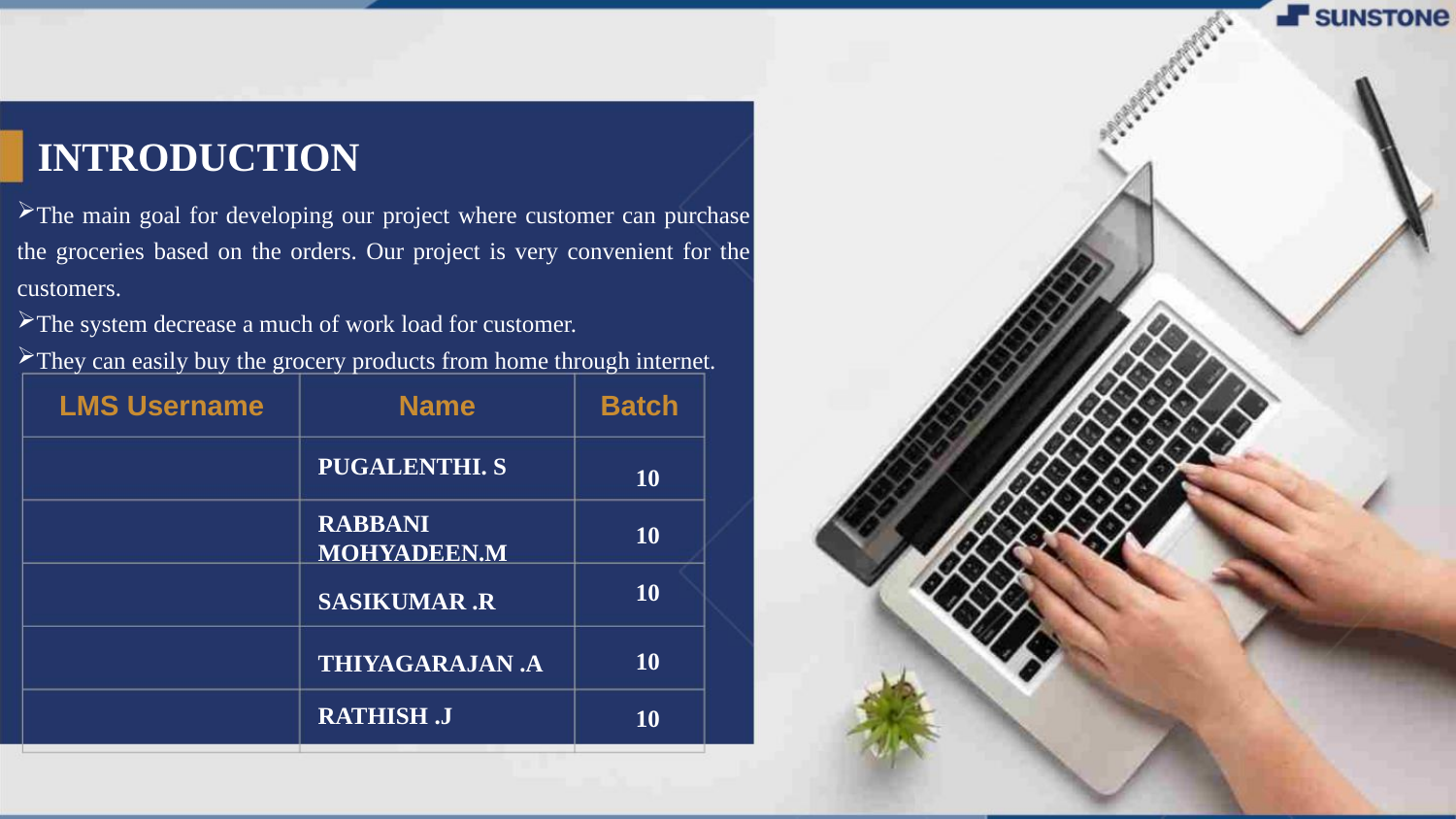

INTRODUCTION
The main goal for developing our project where customer can purchase the groceries based on the orders. Our project is very convenient for the customers.
The system decrease a much of work load for customer.
They can easily buy the grocery products from home through internet.

LMS Username
Name
Batch
PUGALENTHI. S
10
RABBANI    MOHYADEEN.M
10
10
SASIKUMAR .R
10
THIYAGARAJAN .A
RATHISH .J
10